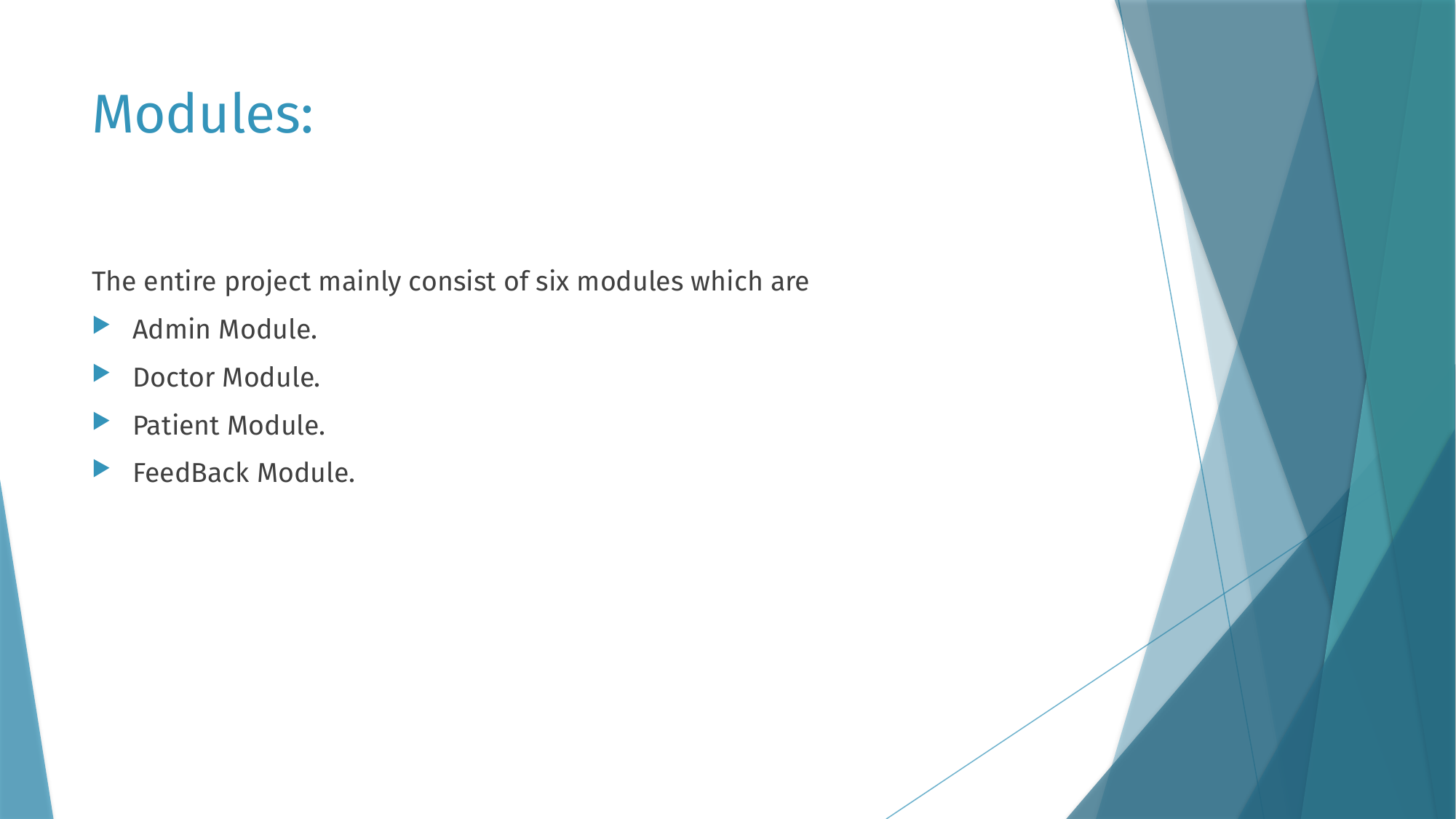

# Modules:
The entire project mainly consist of six modules which are
Admin Module.
Doctor Module.
Patient Module.
FeedBack Module.